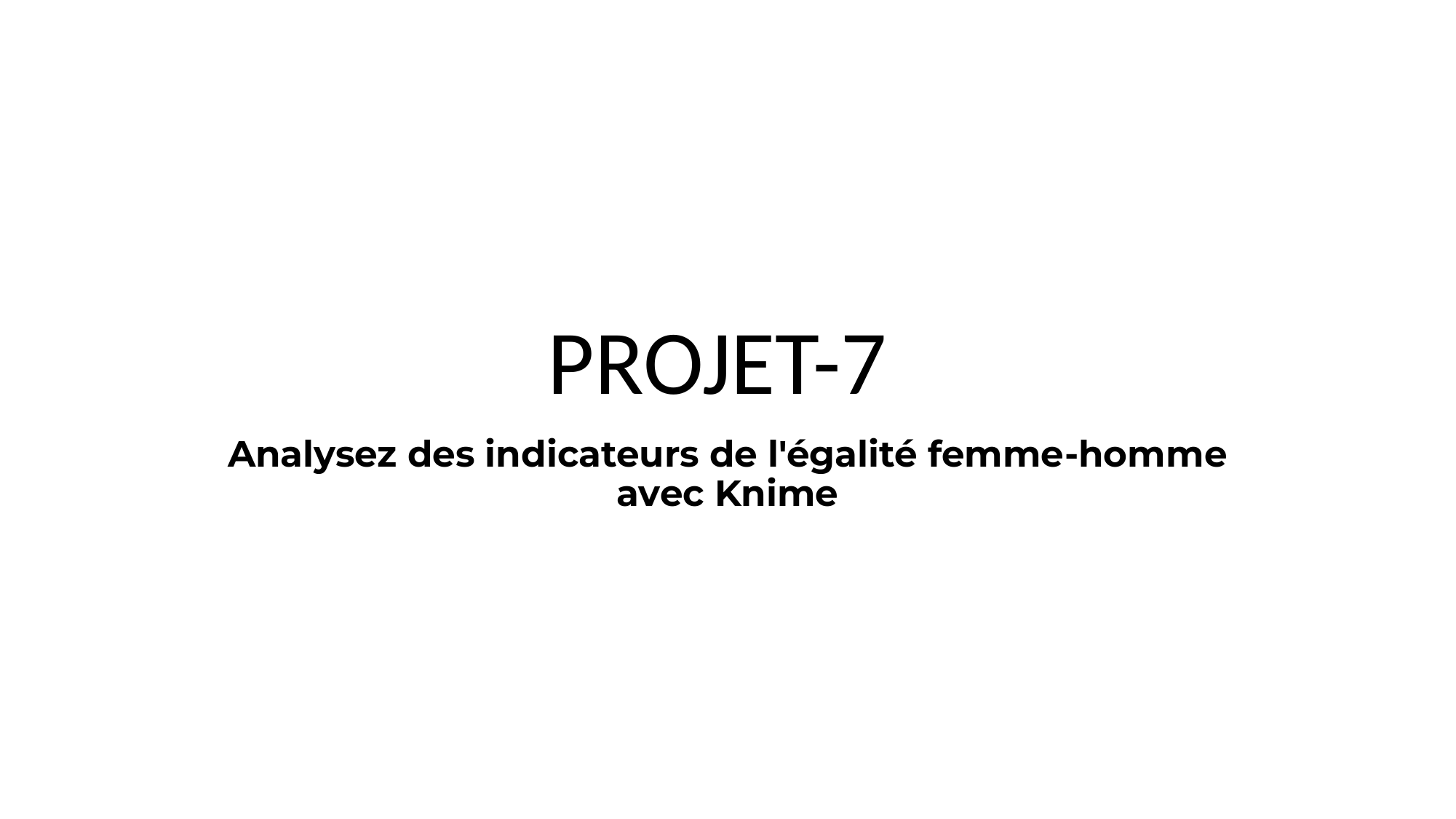

# PROJET-7
Analysez des indicateurs de l'égalité femme-homme avec Knime